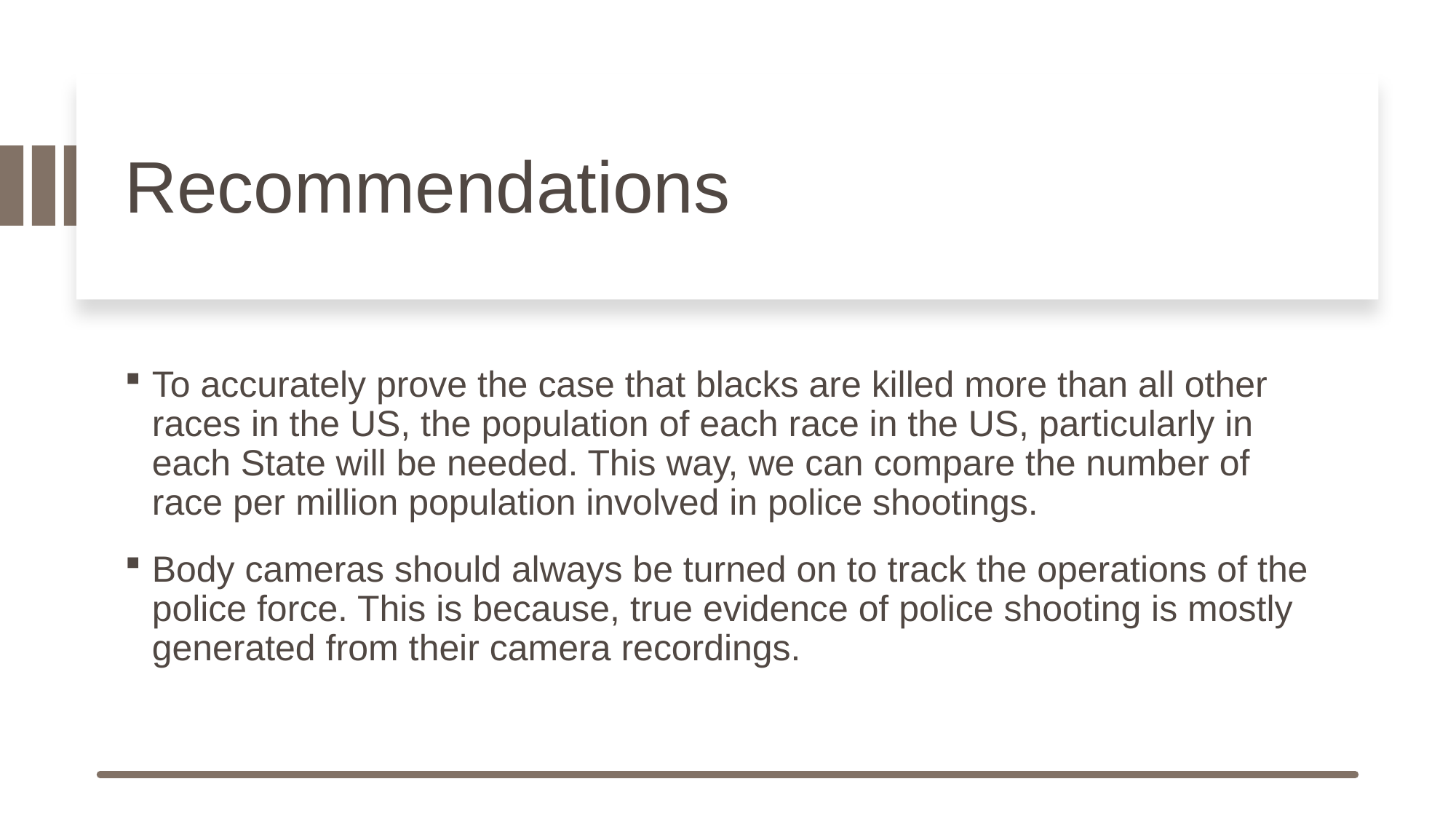

# Recommendations

To accurately prove the case that blacks are killed more than all other races in the US, the population of each race in the US, particularly in each State will be needed. This way, we can compare the number of race per million population involved in police shootings.
Body cameras should always be turned on to track the operations of the police force. This is because, true evidence of police shooting is mostly generated from their camera recordings.